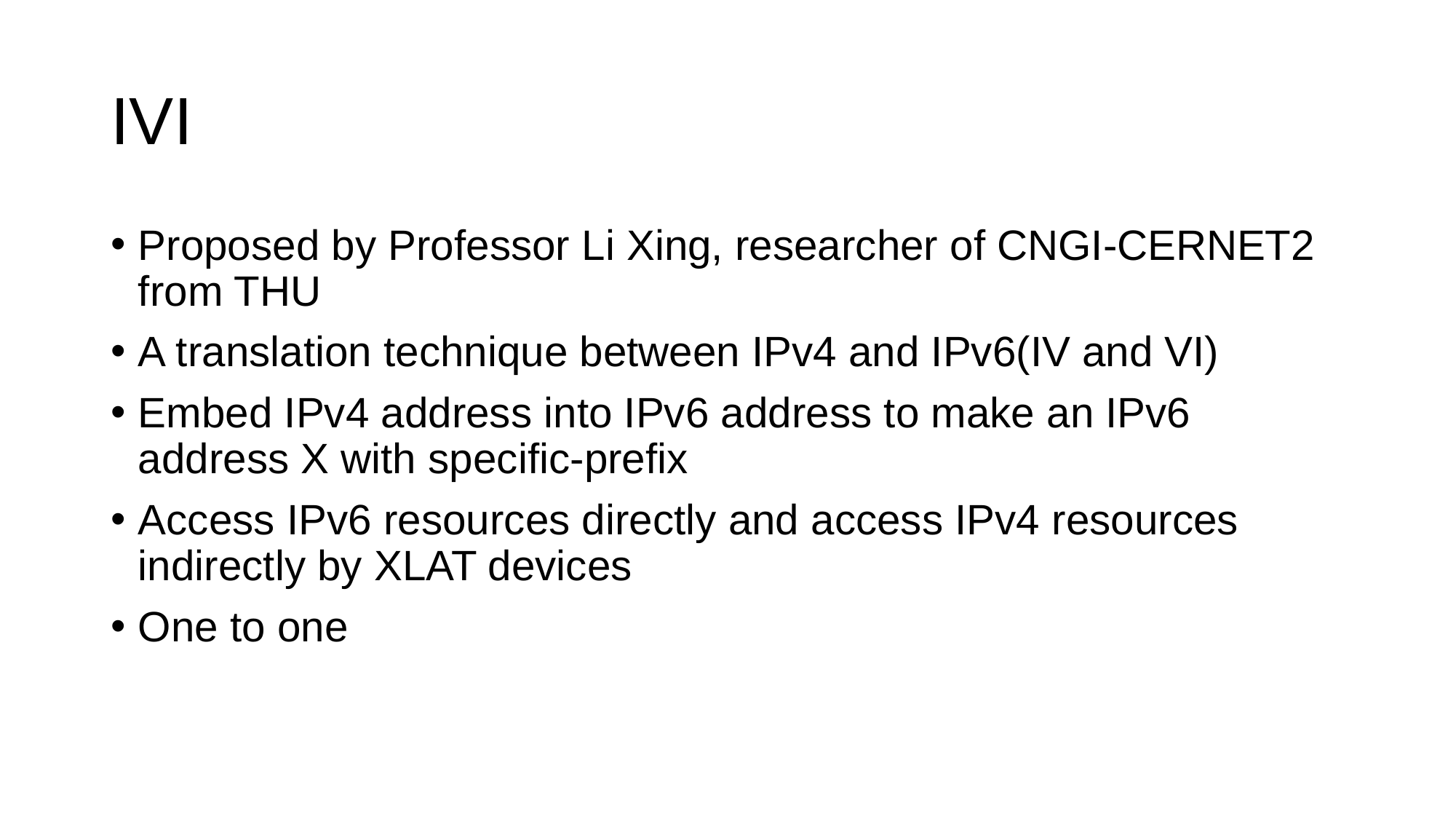

# IVI
Proposed by Professor Li Xing, researcher of CNGI-CERNET2 from THU
A translation technique between IPv4 and IPv6(IV and VI)
Embed IPv4 address into IPv6 address to make an IPv6 address X with specific-prefix
Access IPv6 resources directly and access IPv4 resources indirectly by XLAT devices
One to one